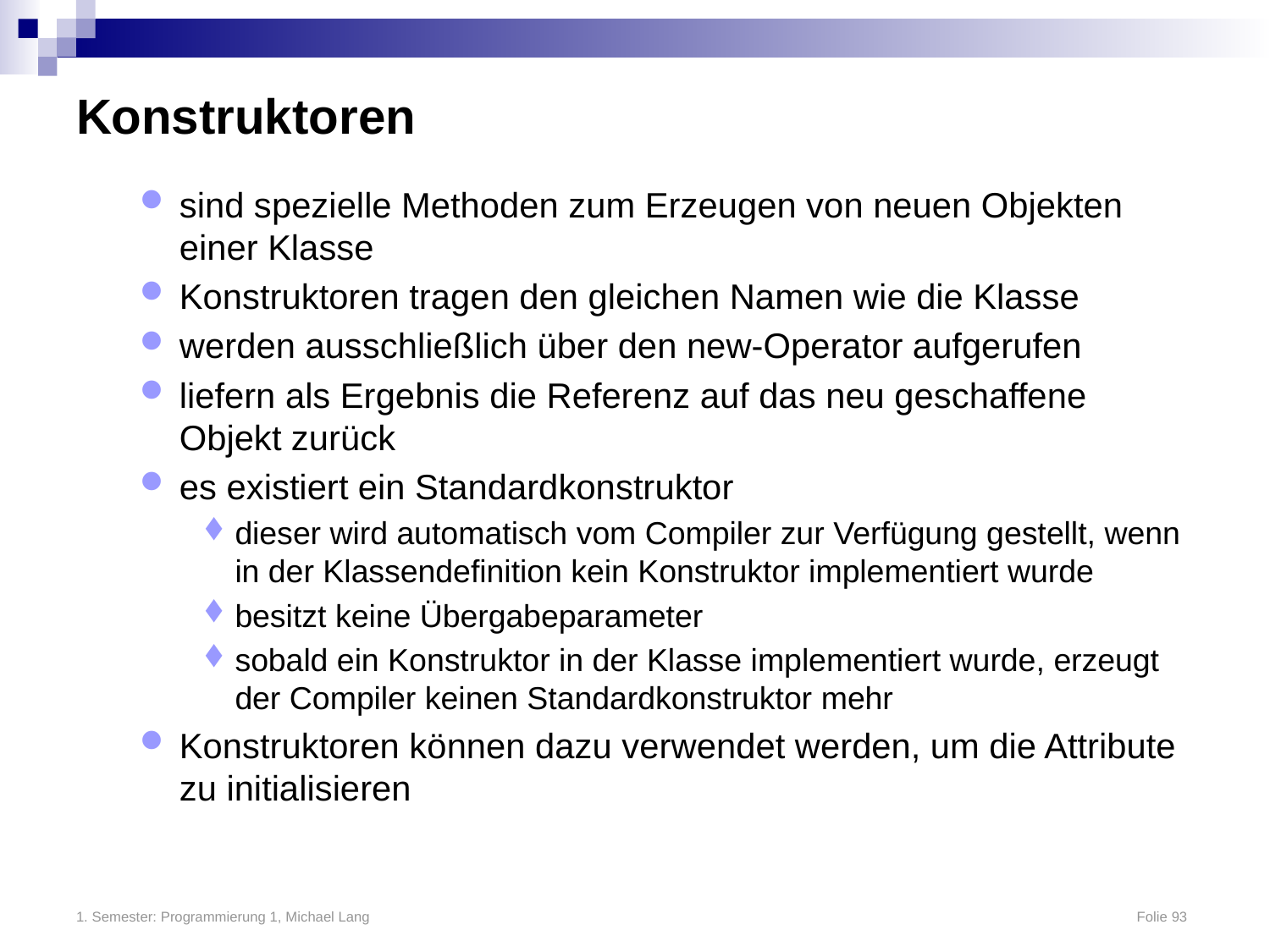

# Konstruktoren
sind spezielle Methoden zum Erzeugen von neuen Objekten einer Klasse
Konstruktoren tragen den gleichen Namen wie die Klasse
werden ausschließlich über den new-Operator aufgerufen
liefern als Ergebnis die Referenz auf das neu geschaffene Objekt zurück
es existiert ein Standardkonstruktor
dieser wird automatisch vom Compiler zur Verfügung gestellt, wenn in der Klassendefinition kein Konstruktor implementiert wurde
besitzt keine Übergabeparameter
sobald ein Konstruktor in der Klasse implementiert wurde, erzeugt der Compiler keinen Standardkonstruktor mehr
Konstruktoren können dazu verwendet werden, um die Attribute zu initialisieren
1. Semester: Programmierung 1, Michael Lang	Folie 93